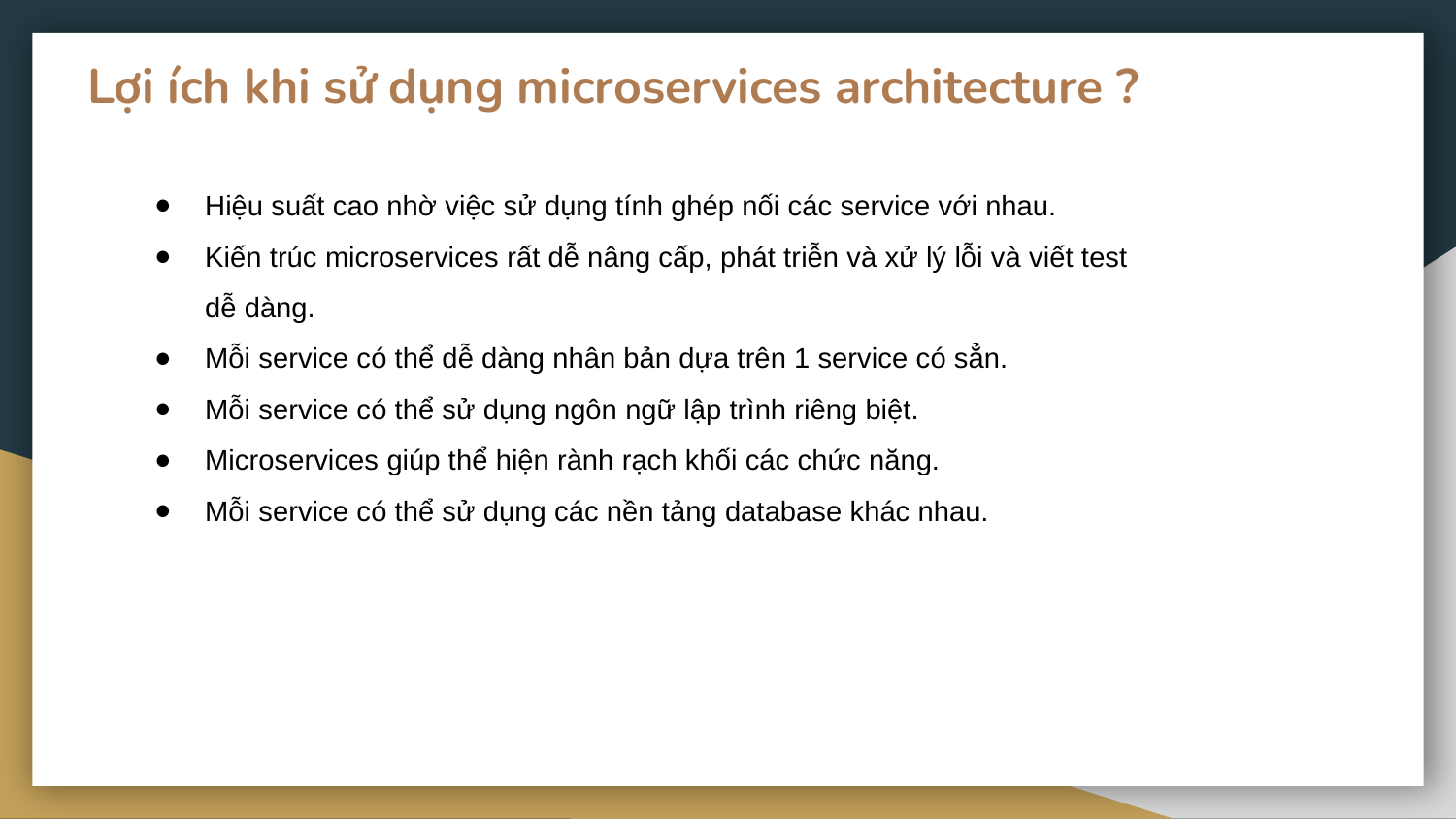

# Lợi ích khi sử dụng microservices architecture ?
Hiệu suất cao nhờ việc sử dụng tính ghép nối các service với nhau.
Kiến trúc microservices rất dễ nâng cấp, phát triễn và xử lý lỗi và viết test dễ dàng.
Mỗi service có thể dễ dàng nhân bản dựa trên 1 service có sẳn.
Mỗi service có thể sử dụng ngôn ngữ lập trình riêng biệt.
Microservices giúp thể hiện rành rạch khối các chức năng.
Mỗi service có thể sử dụng các nền tảng database khác nhau.